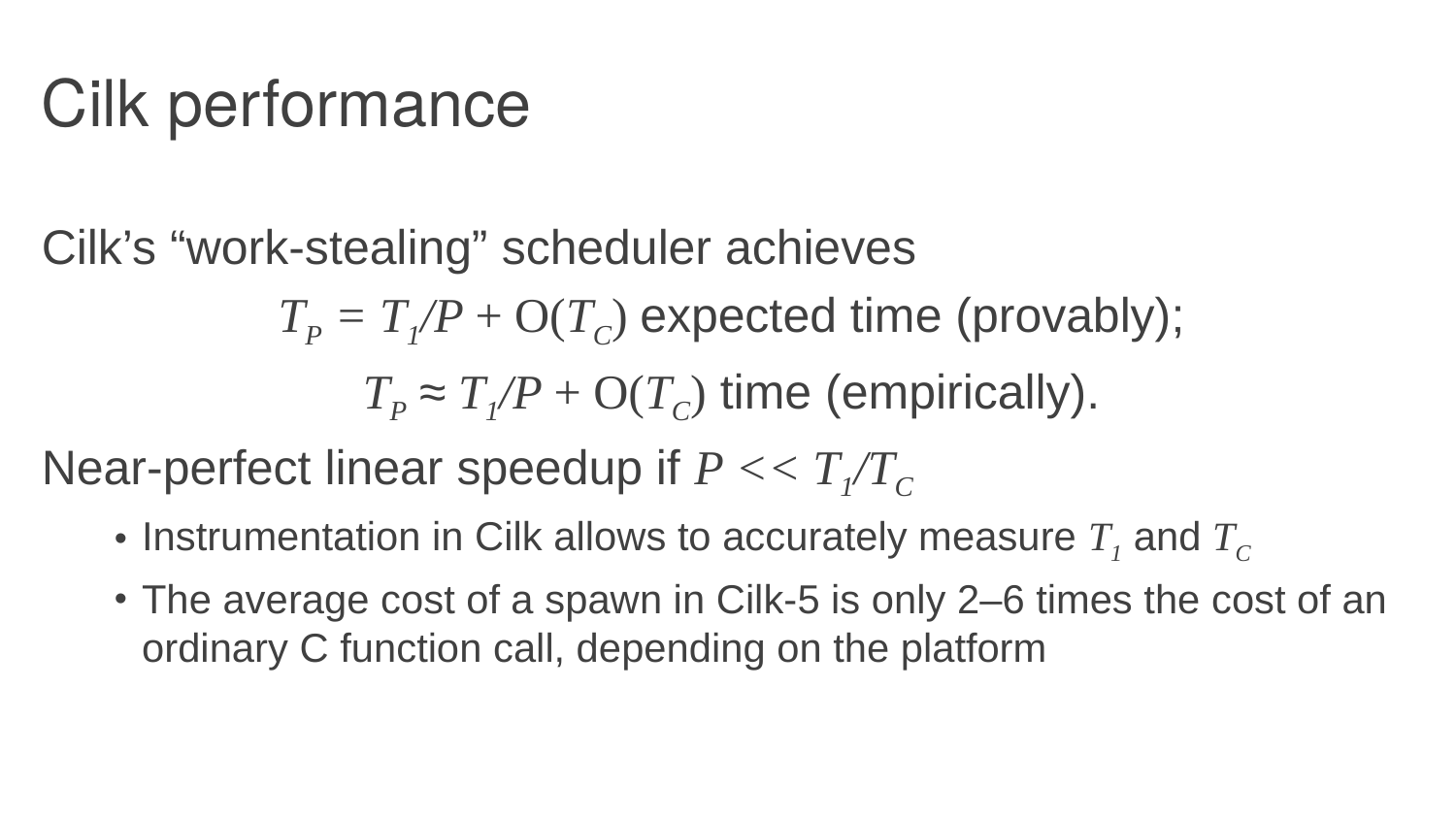

# Cilk performance
Cilk’s “work-stealing” scheduler achieves
TP = T1/P + O(TC) expected time (provably);
TP ≈ T1/P + O(TC) time (empirically).
Near-perfect linear speedup if P << T1/TC
Instrumentation in Cilk allows to accurately measure T1 and TC
The average cost of a spawn in Cilk-5 is only 2–6 times the cost of an ordinary C function call, depending on the platform